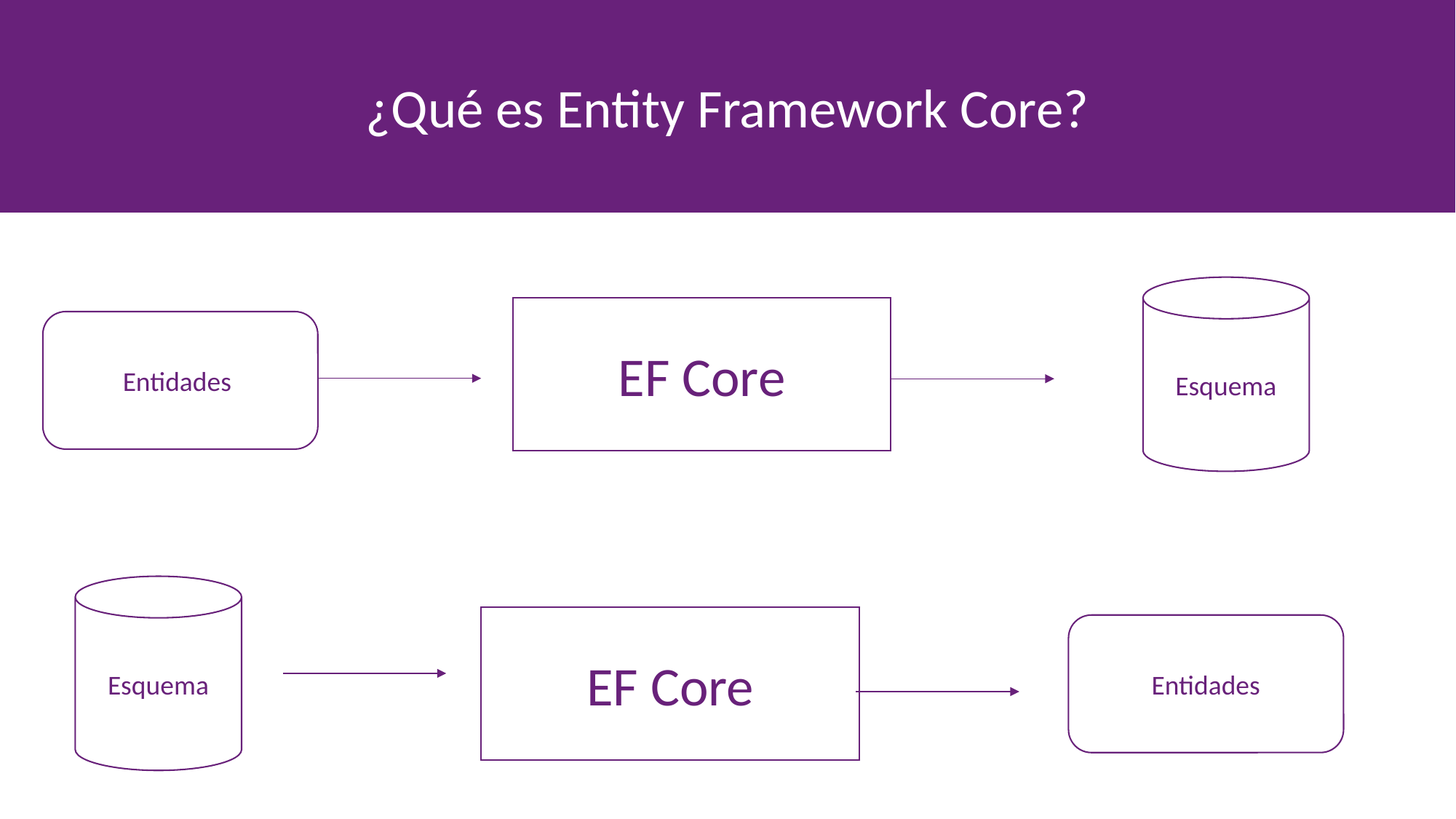

¿Qué es Entity Framework Core?
#
Esquema
EF Core
Entidades
Esquema
EF Core
Entidades